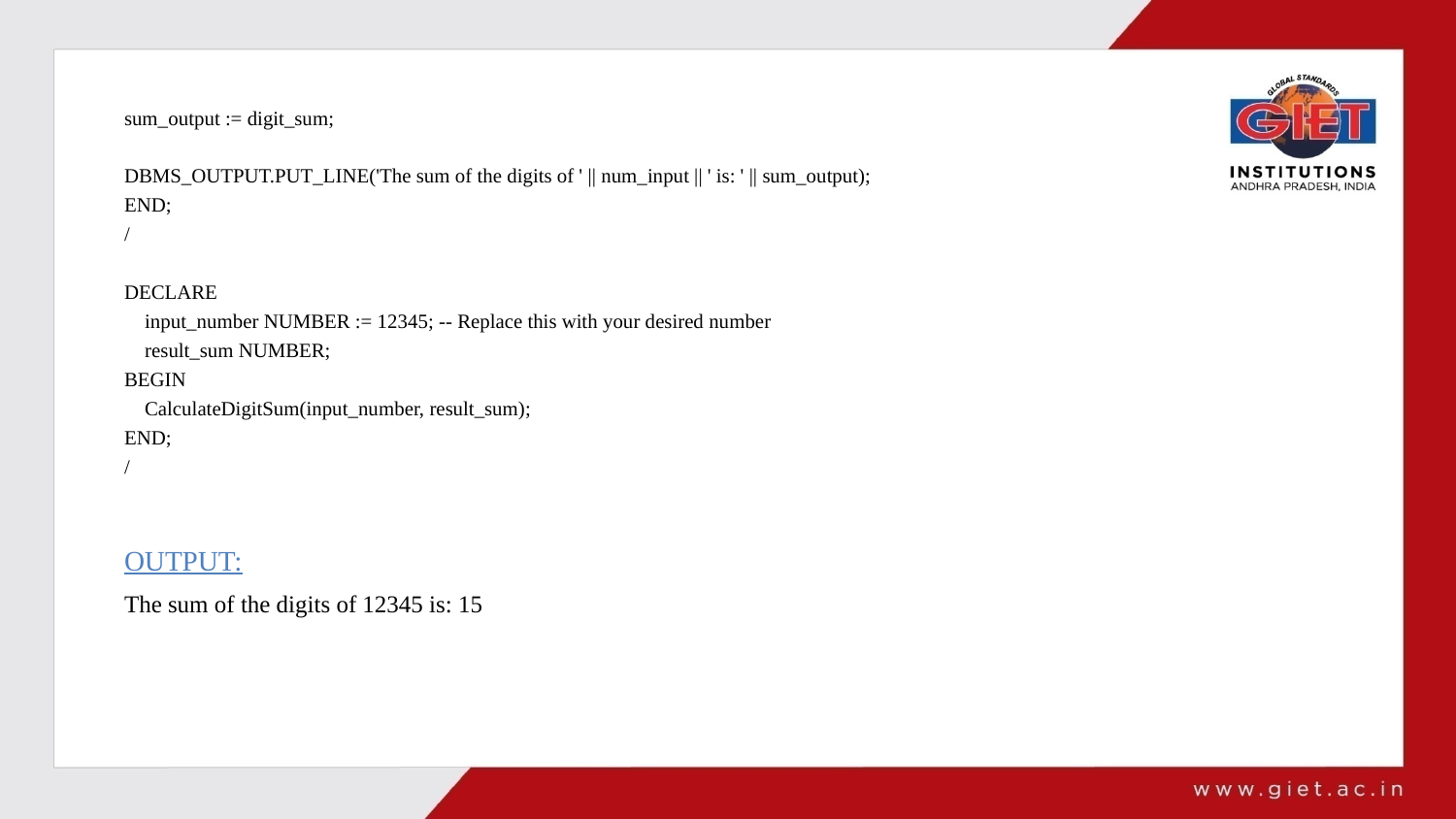

sum_output := digit_sum;

DBMS_OUTPUT.PUT_LINE('The sum of the digits of ' || num_input || ' is: ' || sum_output);
END;
/

DECLARE
    input_number NUMBER := 12345; -- Replace this with your desired number
    result_sum NUMBER;
BEGIN
    CalculateDigitSum(input_number, result_sum);
END;
/

OUTPUT:
The sum of the digits of 12345 is: 15